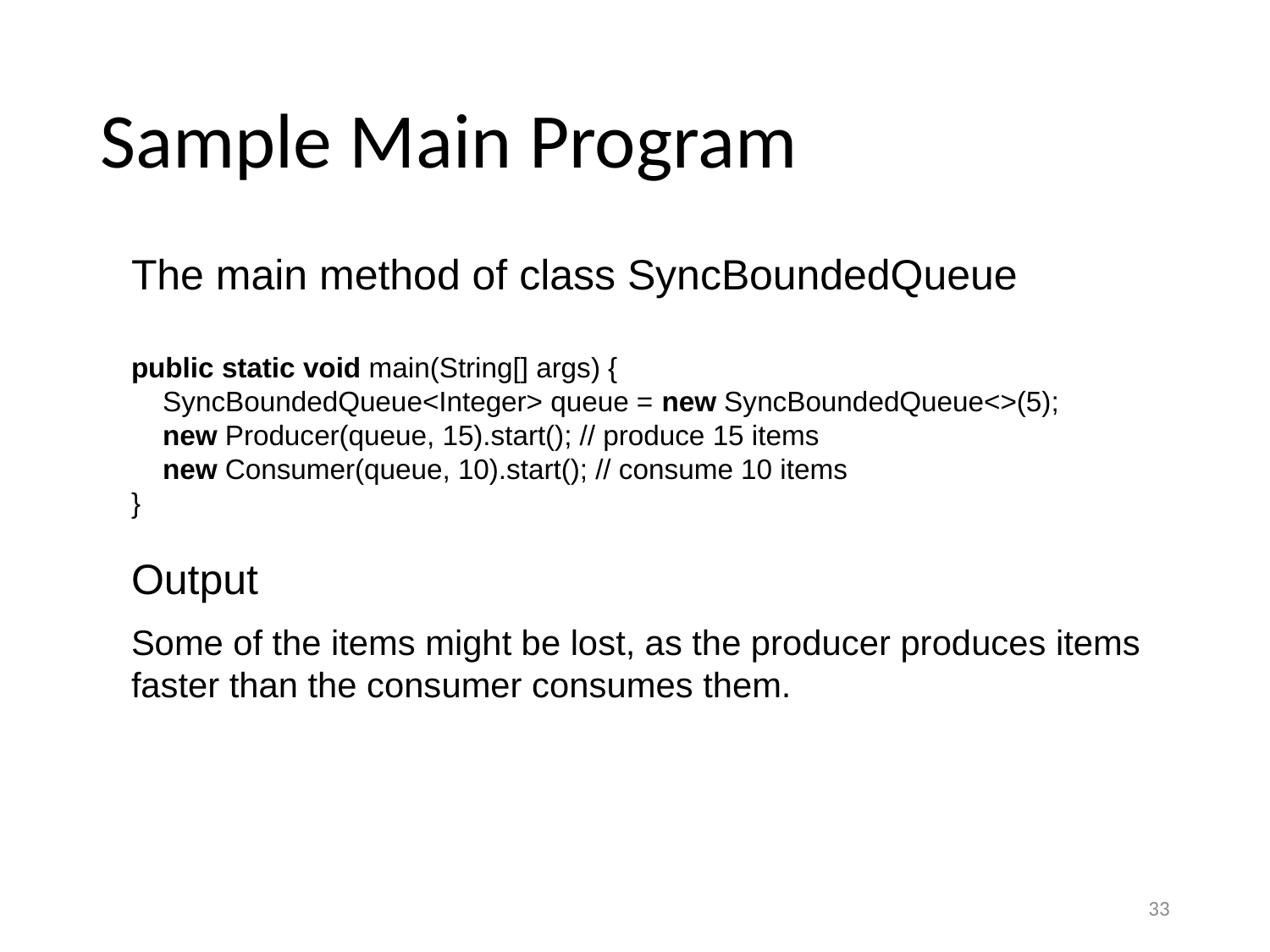

# Sample Main Program
The main method of class SyncBoundedQueue

public static void main(String[] args) {
    SyncBoundedQueue<Integer> queue = new SyncBoundedQueue<>(5);
    new Producer(queue, 15).start(); // produce 15 items
    new Consumer(queue, 10).start(); // consume 10 items
}

Output

Some of the items might be lost, as the producer produces items faster than the consumer consumes them.
33